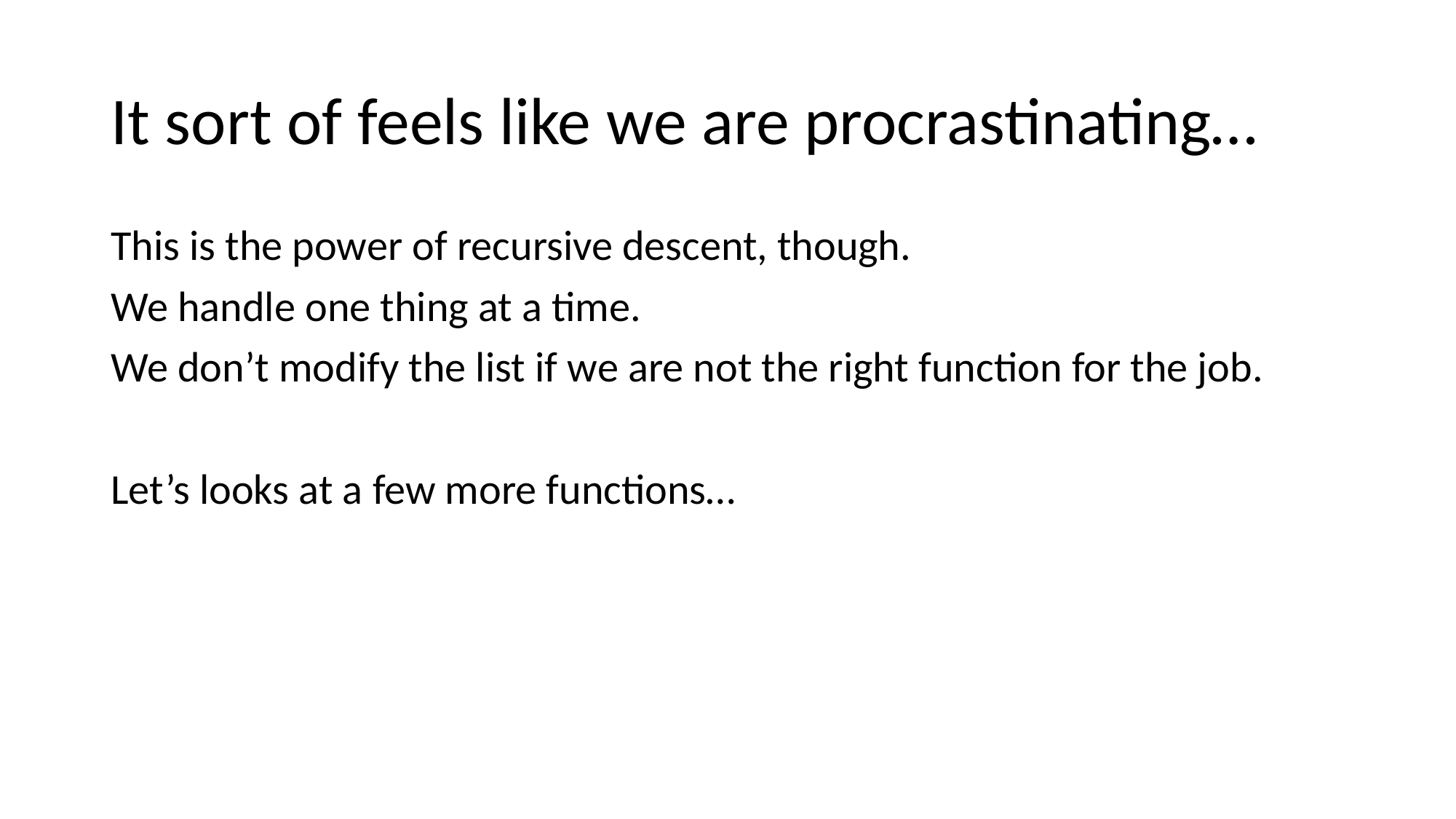

# It sort of feels like we are procrastinating…
This is the power of recursive descent, though.
We handle one thing at a time.
We don’t modify the list if we are not the right function for the job.

Let’s looks at a few more functions…